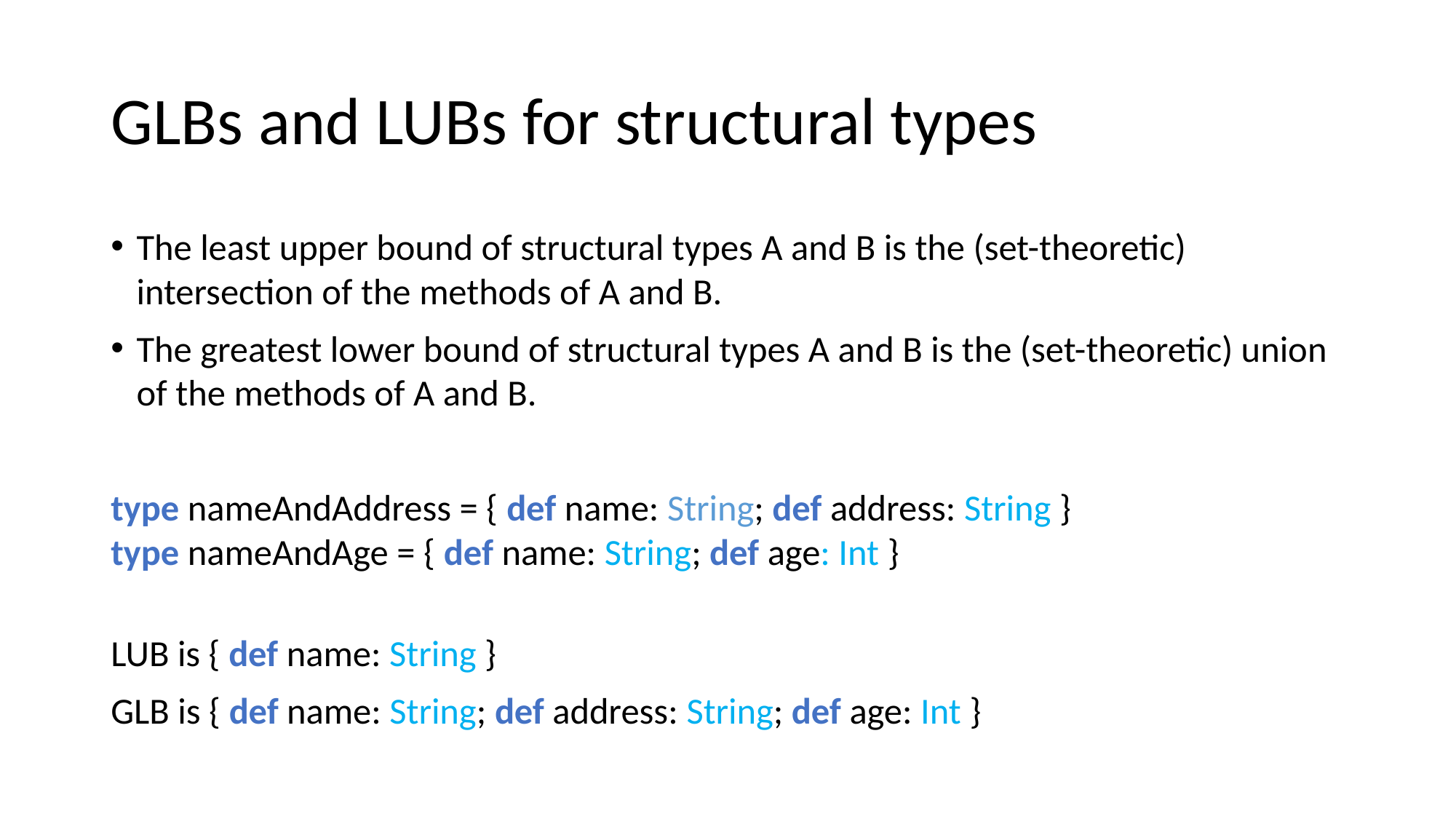

# GLBs and LUBs for structural types
The least upper bound of structural types A and B is the (set-theoretic) intersection of the methods of A and B.
The greatest lower bound of structural types A and B is the (set-theoretic) union of the methods of A and B.

type nameAndAddress = { def name: String; def address: String }
type nameAndAge = { def name: String; def age: Int }
LUB is { def name: String }
GLB is { def name: String; def address: String; def age: Int }